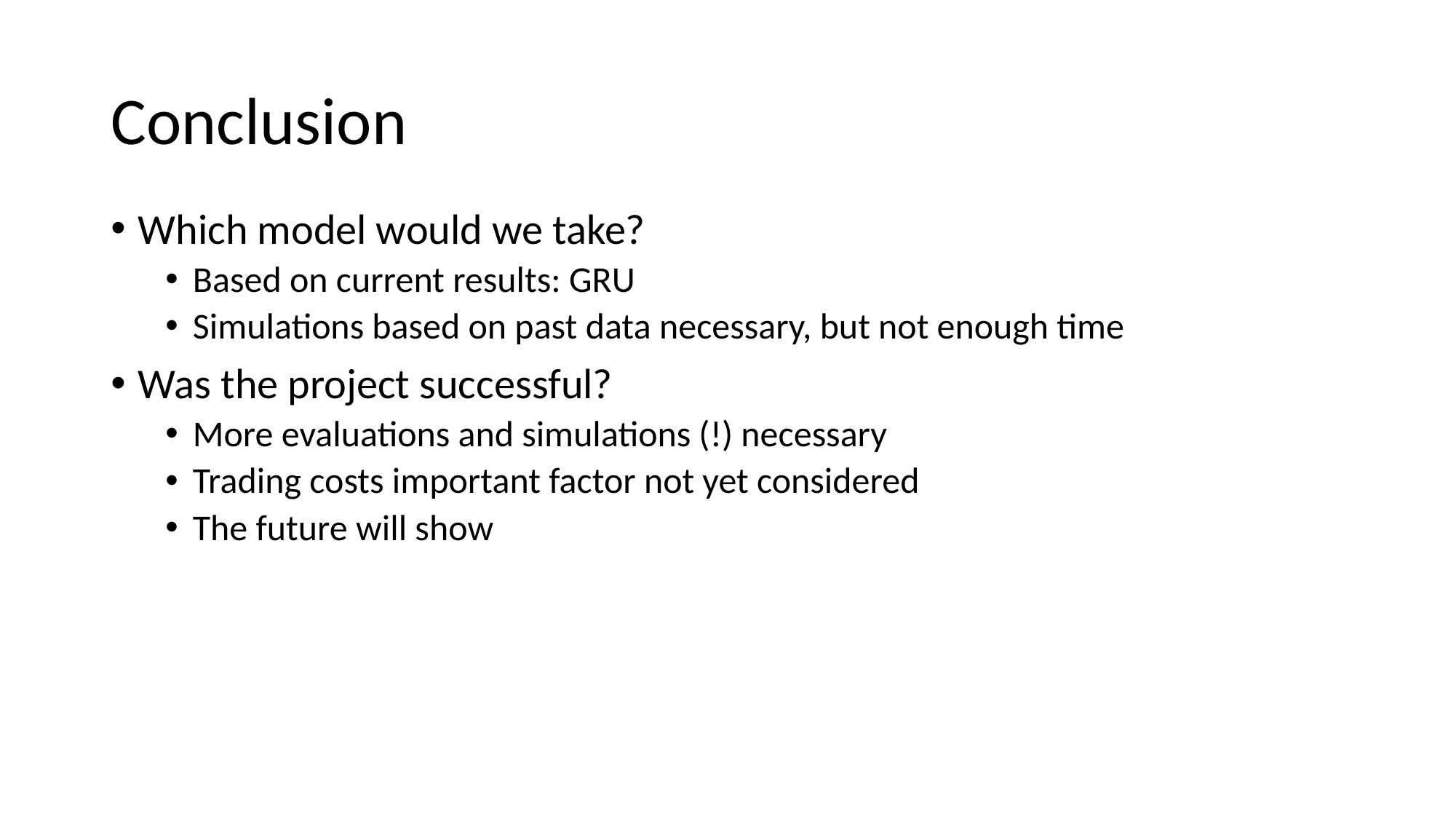

# Conclusion
Which model would we take?
Based on current results: GRU
Simulations based on past data necessary, but not enough time
Was the project successful?
More evaluations and simulations (!) necessary
Trading costs important factor not yet considered
The future will show